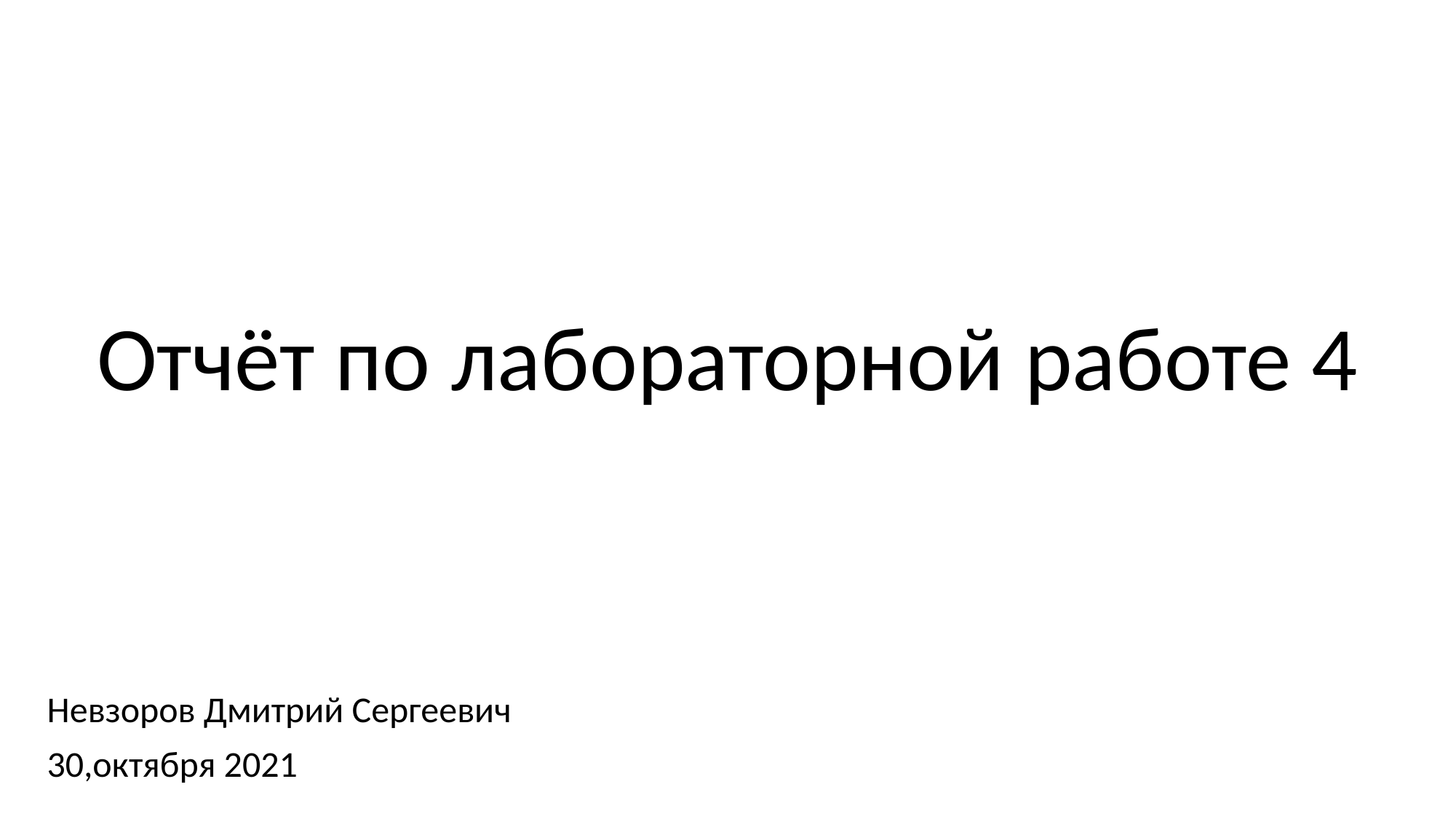

# Отчёт по лабораторной работе 4
Невзоров Дмитрий Сергеевич
30,октября 2021